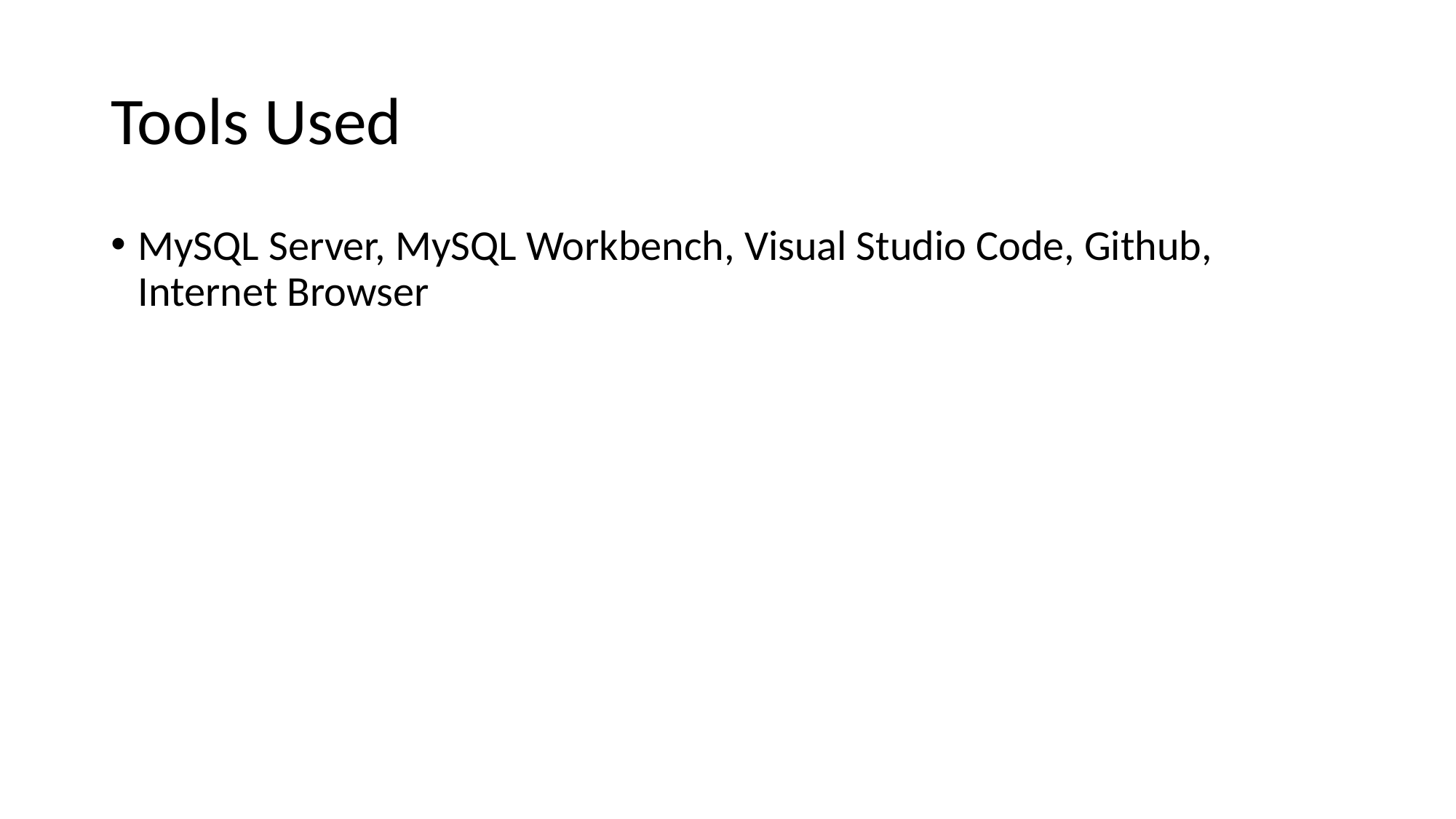

# Tools Used
MySQL Server, MySQL Workbench, Visual Studio Code, Github, Internet Browser